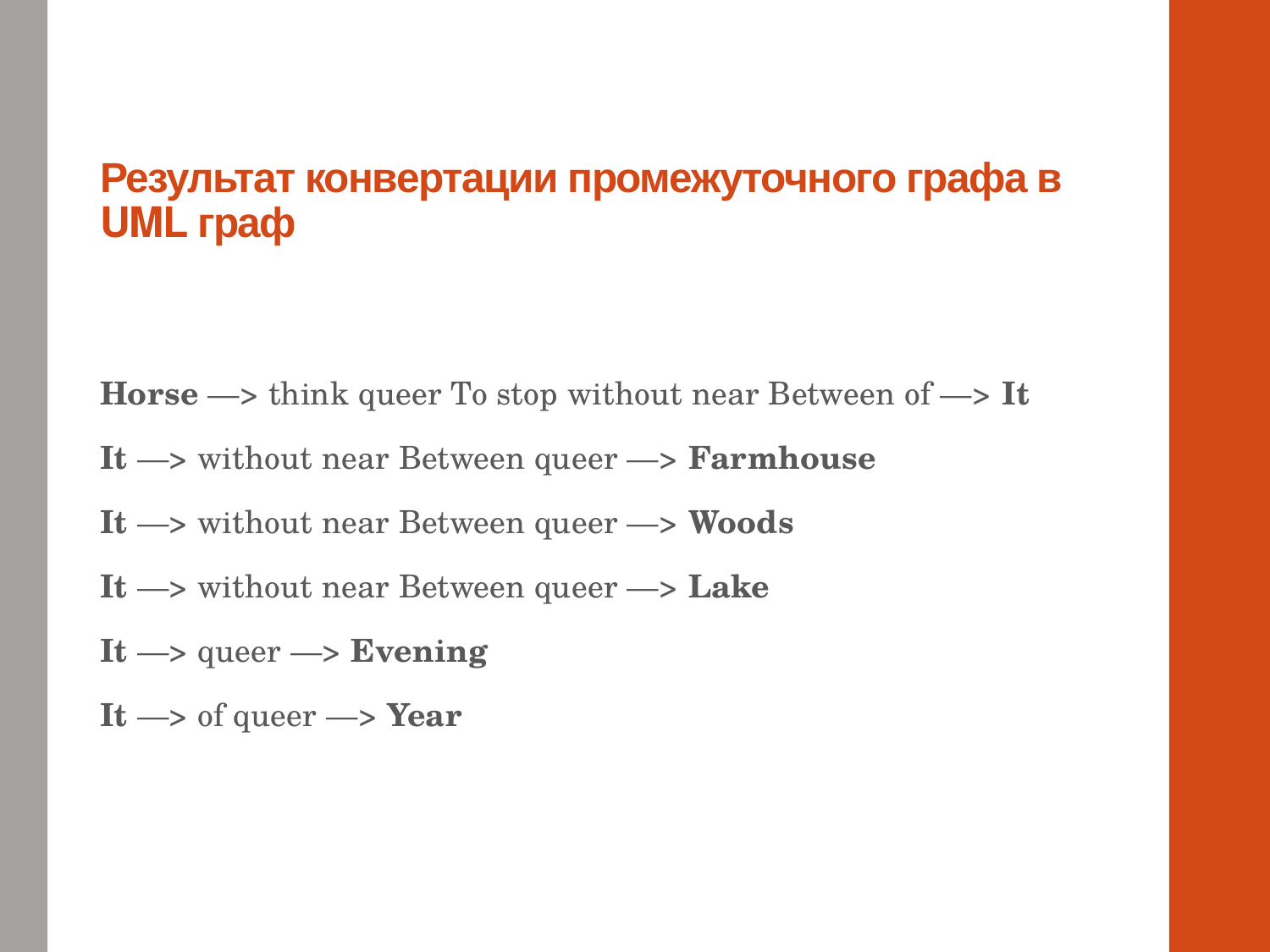

# Результат конвертации промежуточного графа в UML граф
Horse —> think queer To stop without near Between of —> It
It —> without near Between queer —> Farmhouse
It —> without near Between queer —> Woods
It —> without near Between queer —> Lake
It —> queer —> Evening
It —> of queer —> Year